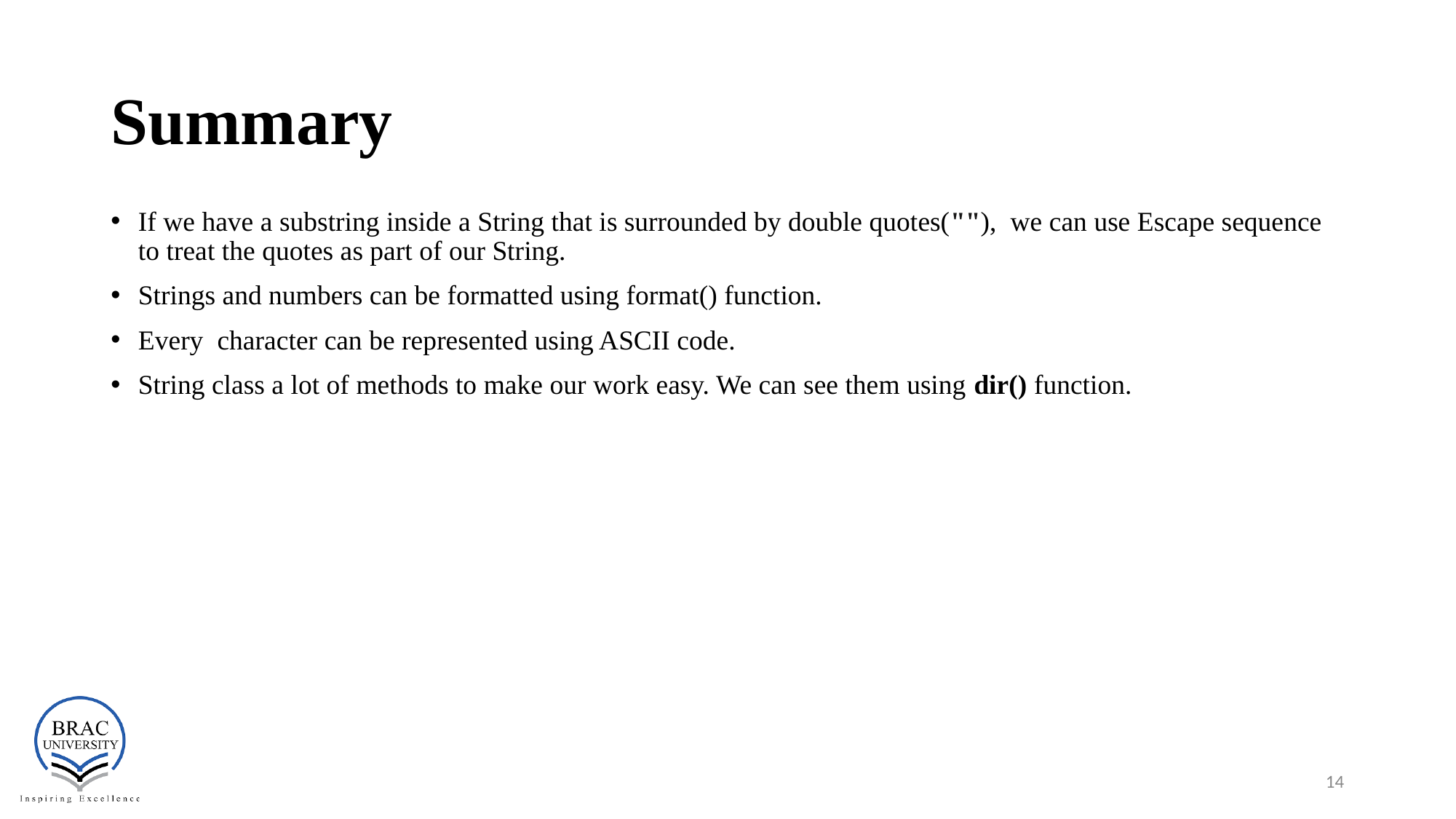

# Summary
If we have a substring inside a String that is surrounded by double quotes(""),  we can use Escape sequence to treat the quotes as part of our String.
Strings and numbers can be formatted using format() function.
Every  character can be represented using ASCII code.
String class a lot of methods to make our work easy. We can see them using dir() function.
14